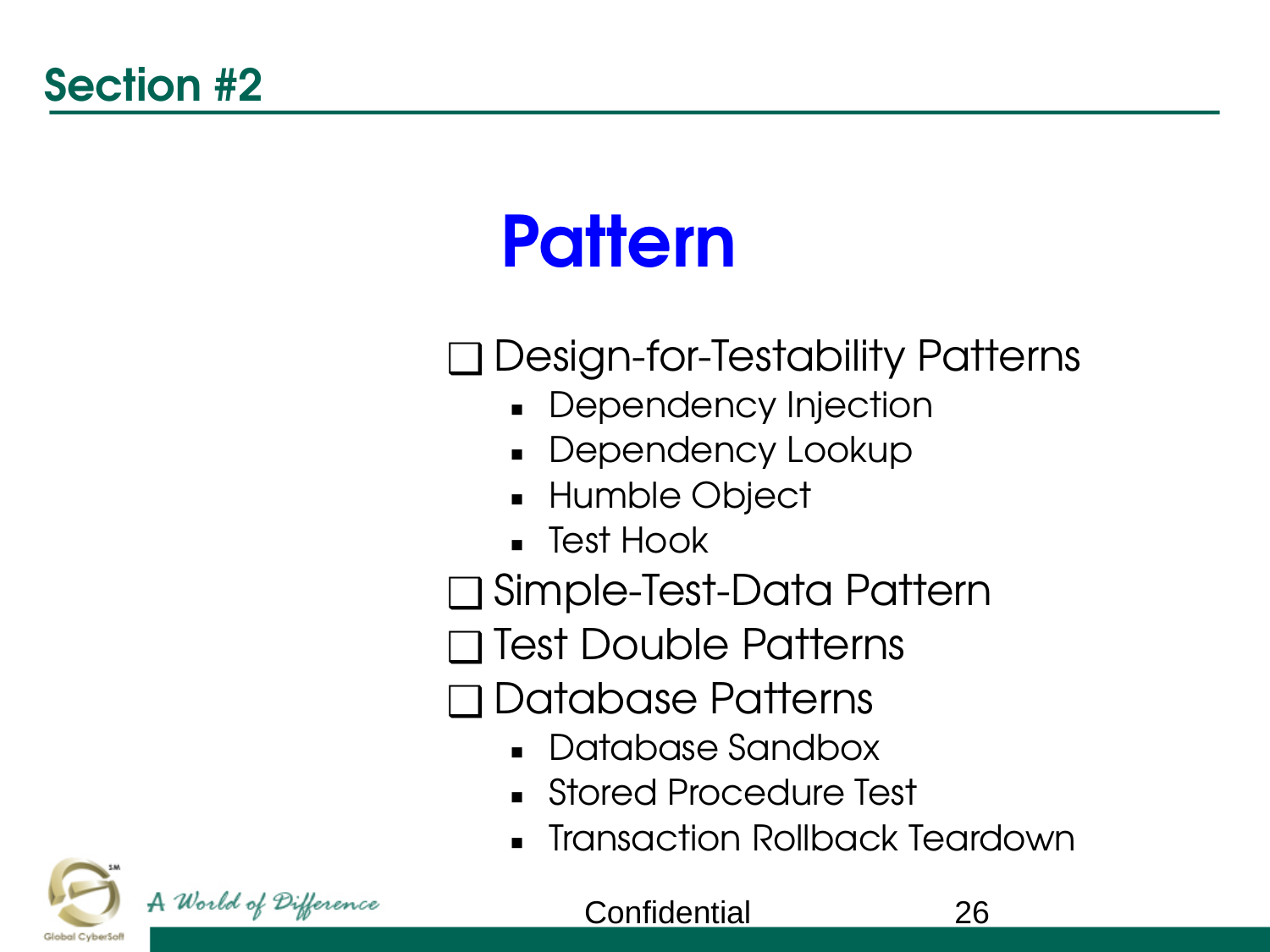

# Section #2
Pattern
Design-for-Testability Patterns
Dependency Injection
Dependency Lookup
Humble Object
Test Hook
Simple-Test-Data Pattern
Test Double Patterns
Database Patterns
Database Sandbox
Stored Procedure Test
Transaction Rollback Teardown
Confidential
26